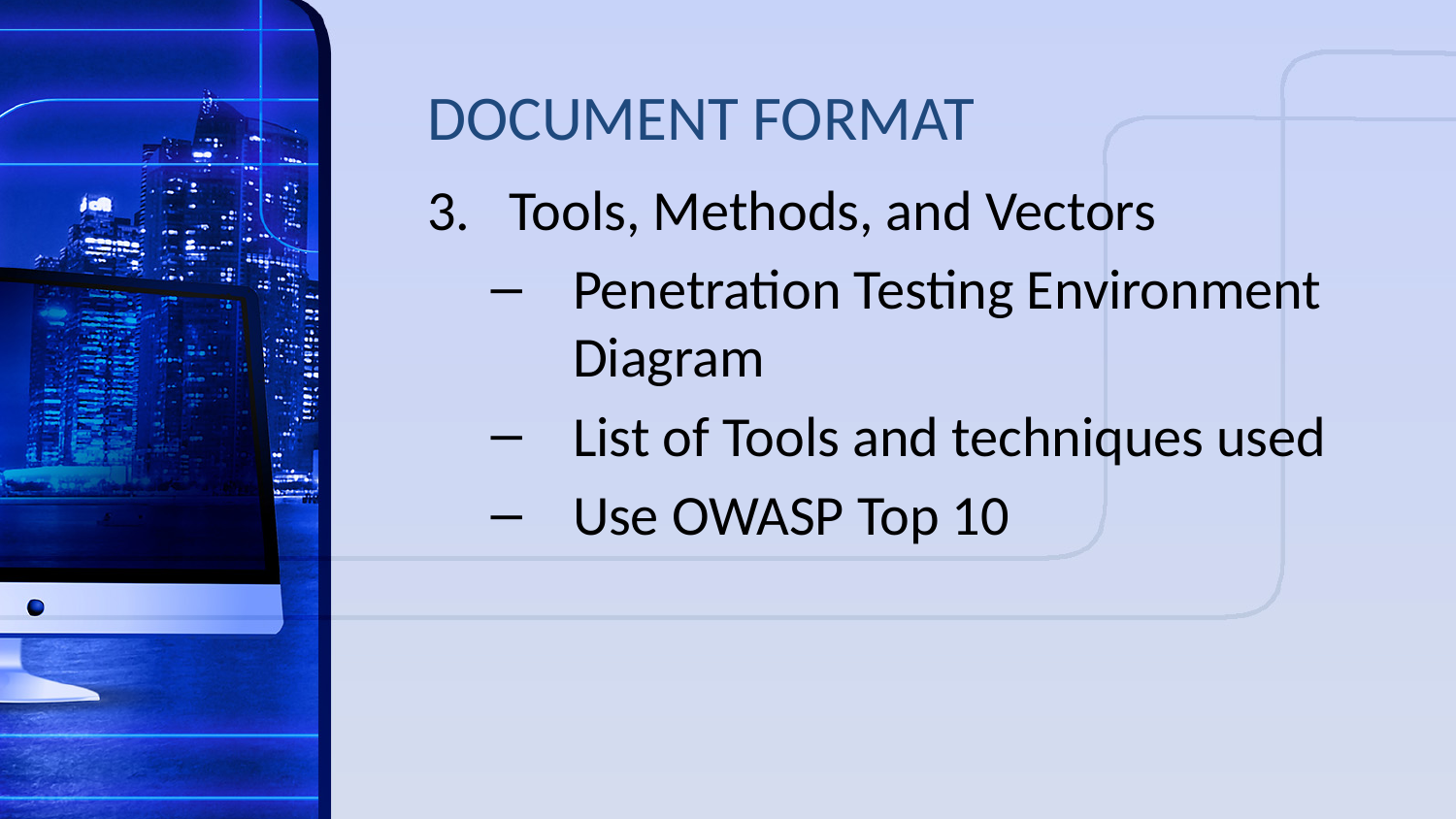

# DOCUMENT FORMAT
Tools, Methods, and Vectors
Penetration Testing Environment Diagram
List of Tools and techniques used
Use OWASP Top 10